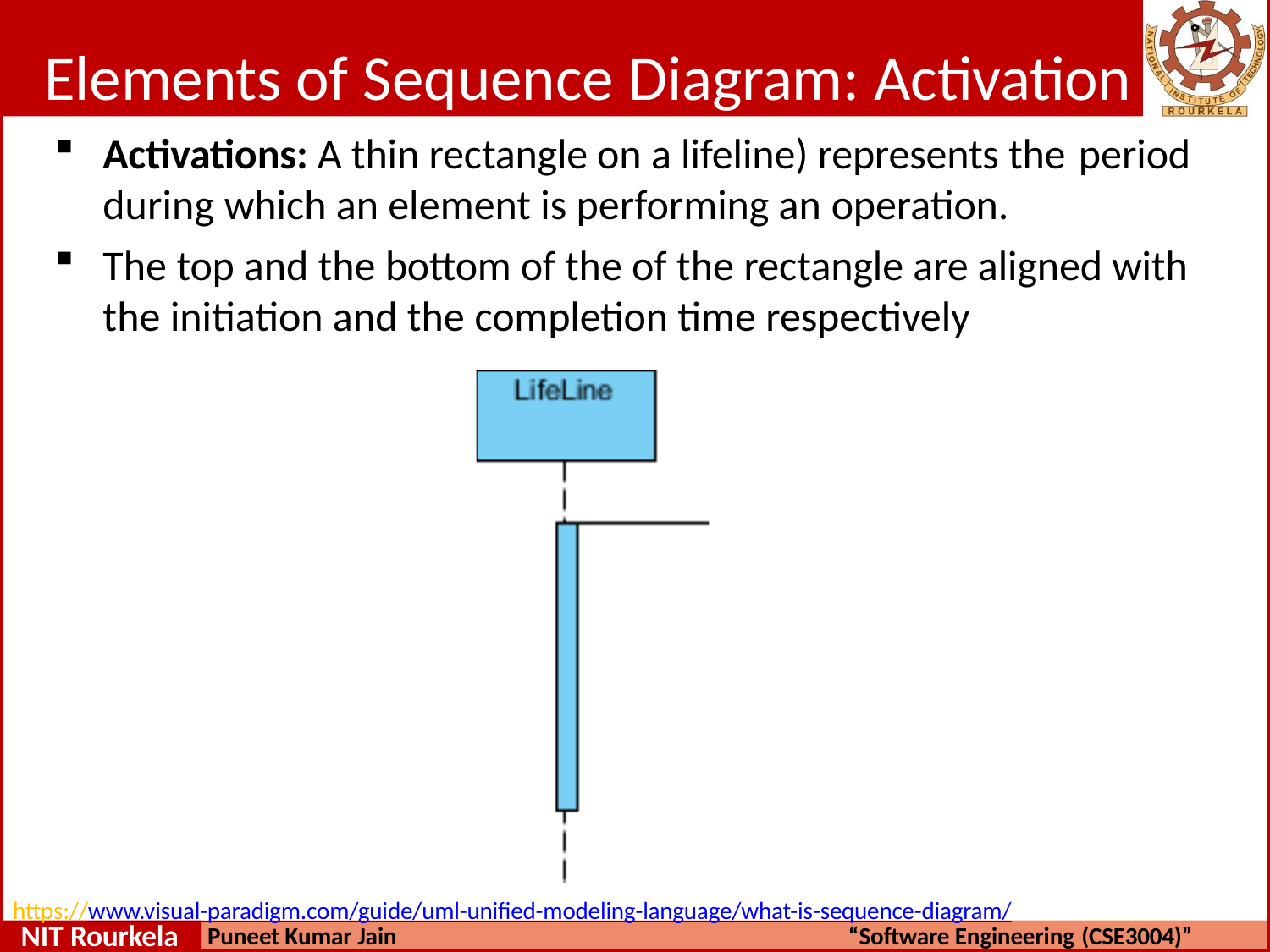

# Elements of Sequence Diagram: Activation
Activations: A thin rectangle on a lifeline) represents the period
during which an element is performing an operation.
The top and the bottom of the of the rectangle are aligned with  the initiation and the completion time respectively

https://www.visual-paradigm.com/guide/uml-unified-modeling-language/what-is-sequence-diagram/
NIT Rourkela
Puneet Kumar Jain
“Software Engineering (CSE3004)”